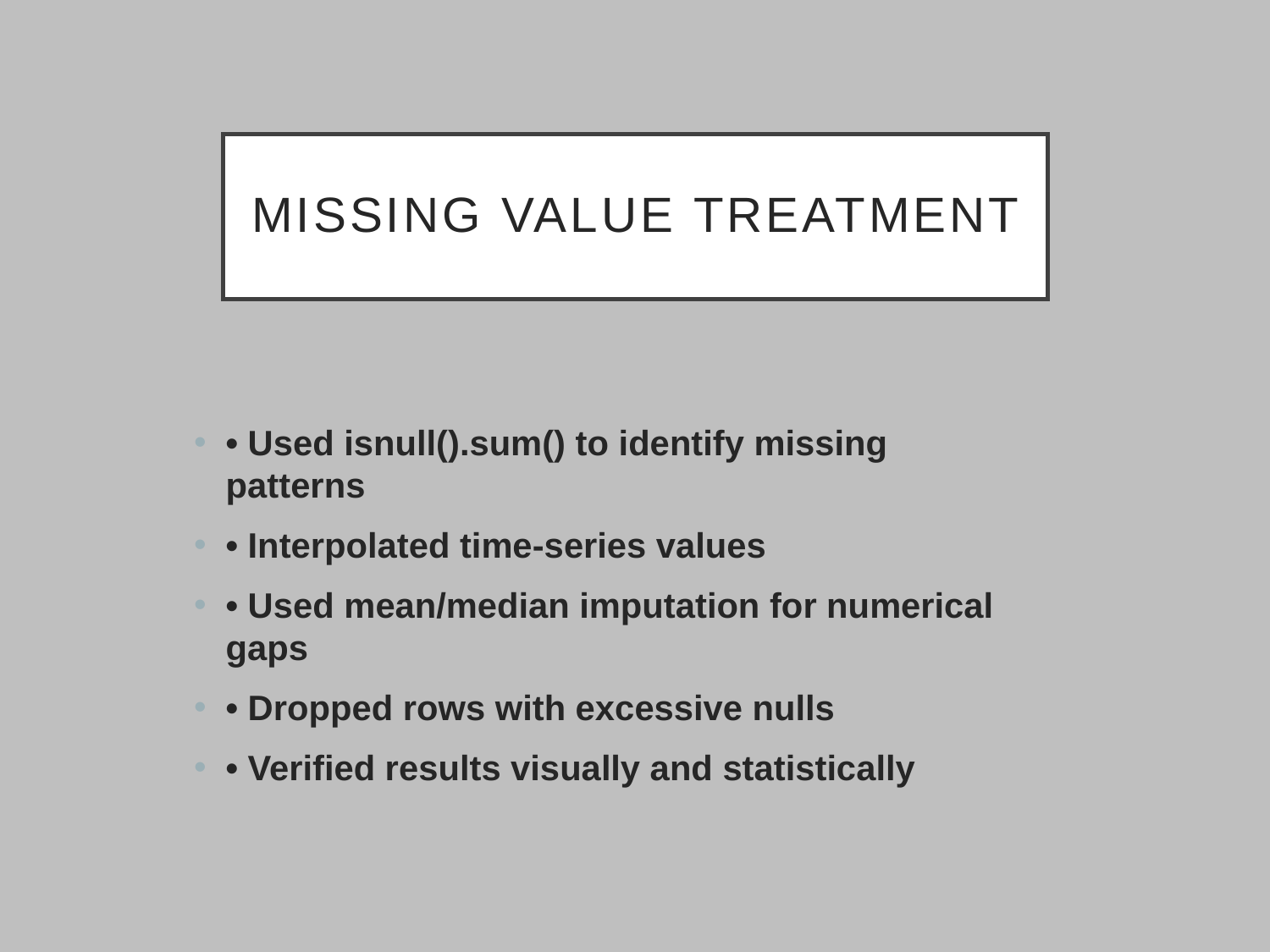

# Missing Value Treatment
• Used isnull().sum() to identify missing patterns
• Interpolated time-series values
• Used mean/median imputation for numerical gaps
• Dropped rows with excessive nulls
• Verified results visually and statistically